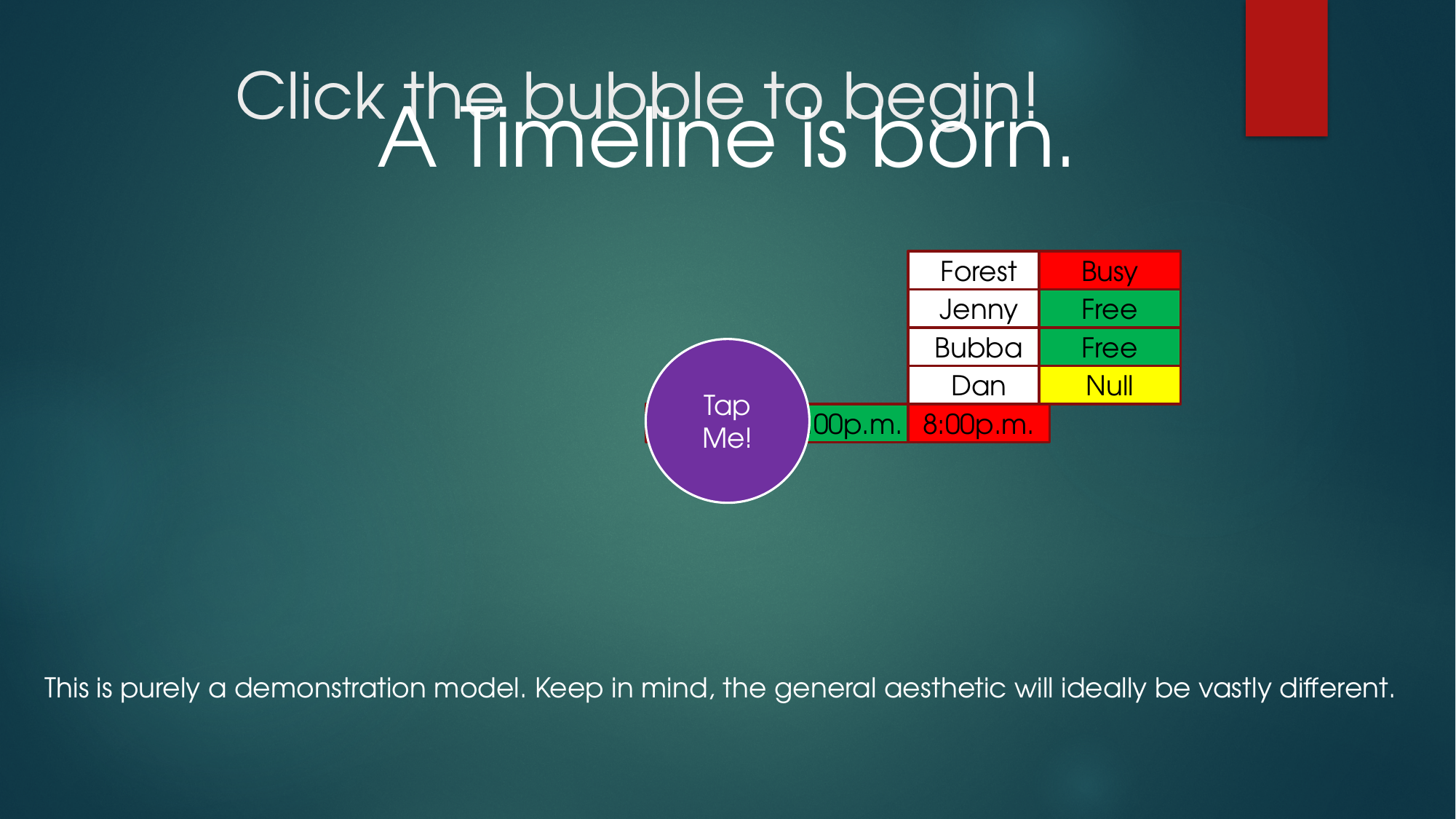

# Click the bubble to begin!
A Timeline is born.
Forest
Busy
Jenny
Free
Bubba
Free
Tap Me!
Dan
Null

6:00p.m.
7:00p.m.
8:00p.m.
This is purely a demonstration model. Keep in mind, the general aesthetic will ideally be vastly different.